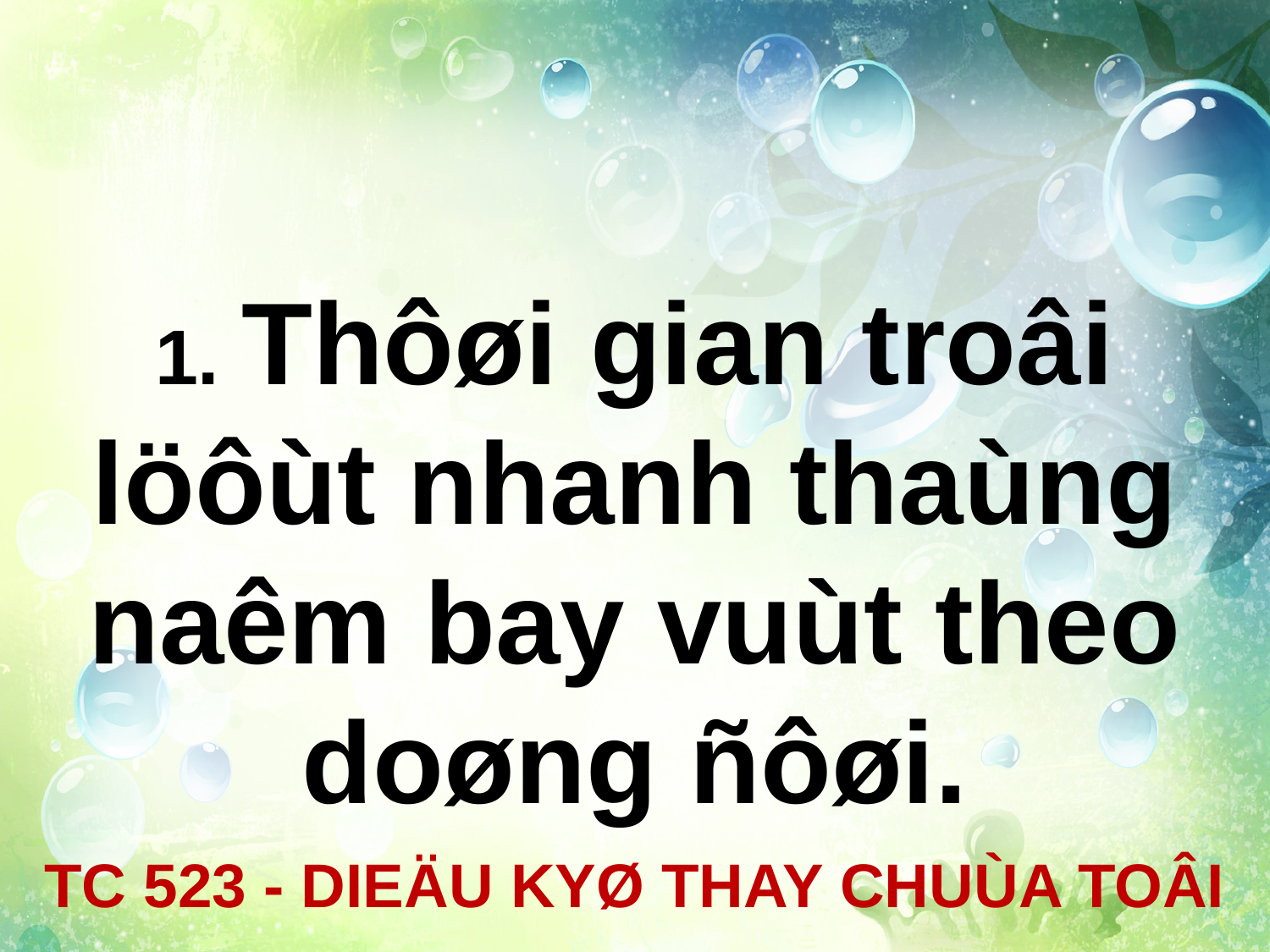

1. Thôøi gian troâi löôùt nhanh thaùng naêm bay vuùt theo doøng ñôøi.
TC 523 - DIEÄU KYØ THAY CHUÙA TOÂI